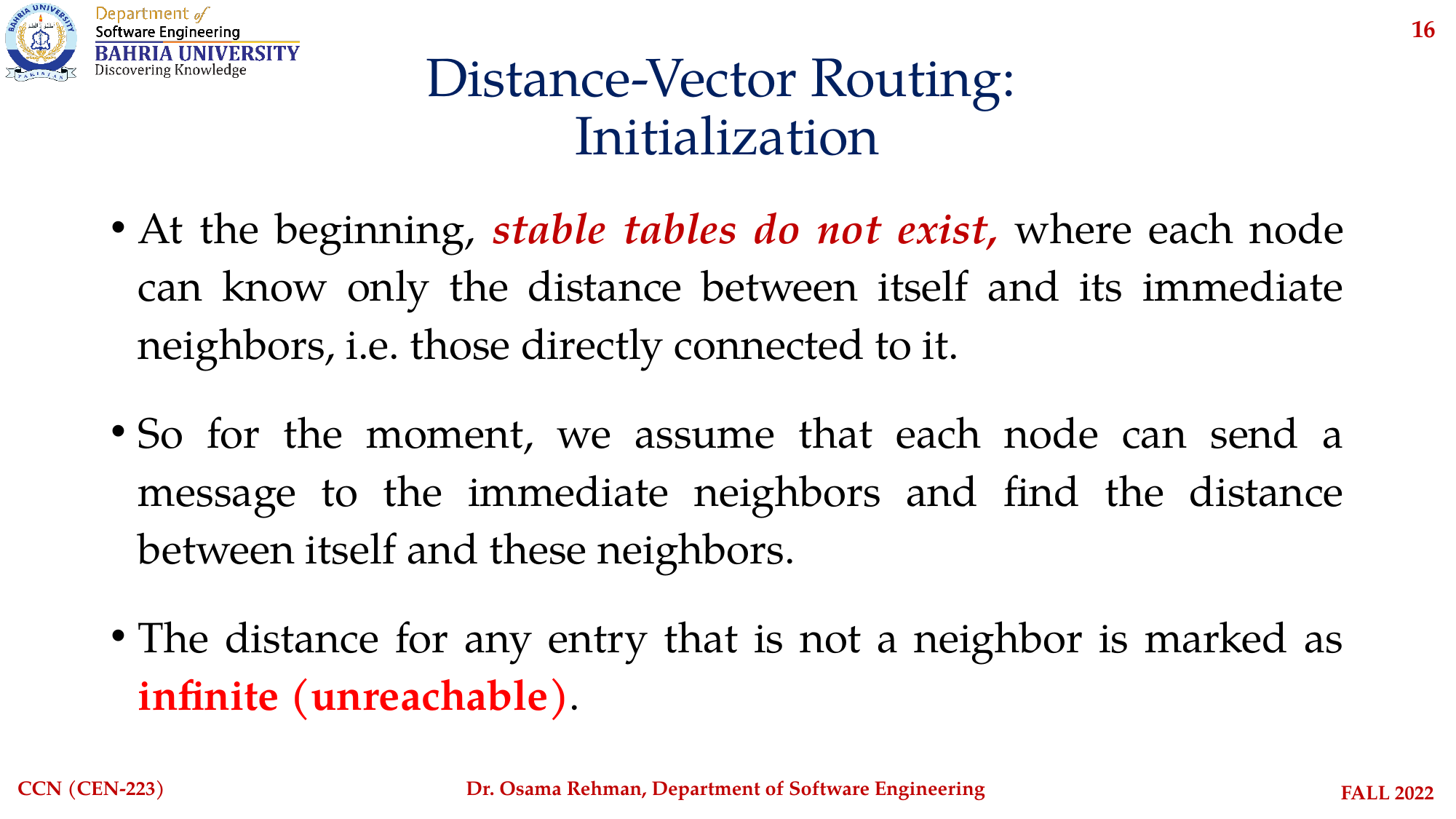

16
# Distance-Vector Routing: Initialization
At the beginning, stable tables do not exist, where each node can know only the distance between itself and its immediate neighbors, i.e. those directly connected to it.
So for the moment, we assume that each node can send a message to the immediate neighbors and find the distance between itself and these neighbors.
The distance for any entry that is not a neighbor is marked as infinite (unreachable).
CCN (CEN-223)
Dr. Osama Rehman, Department of Software Engineering